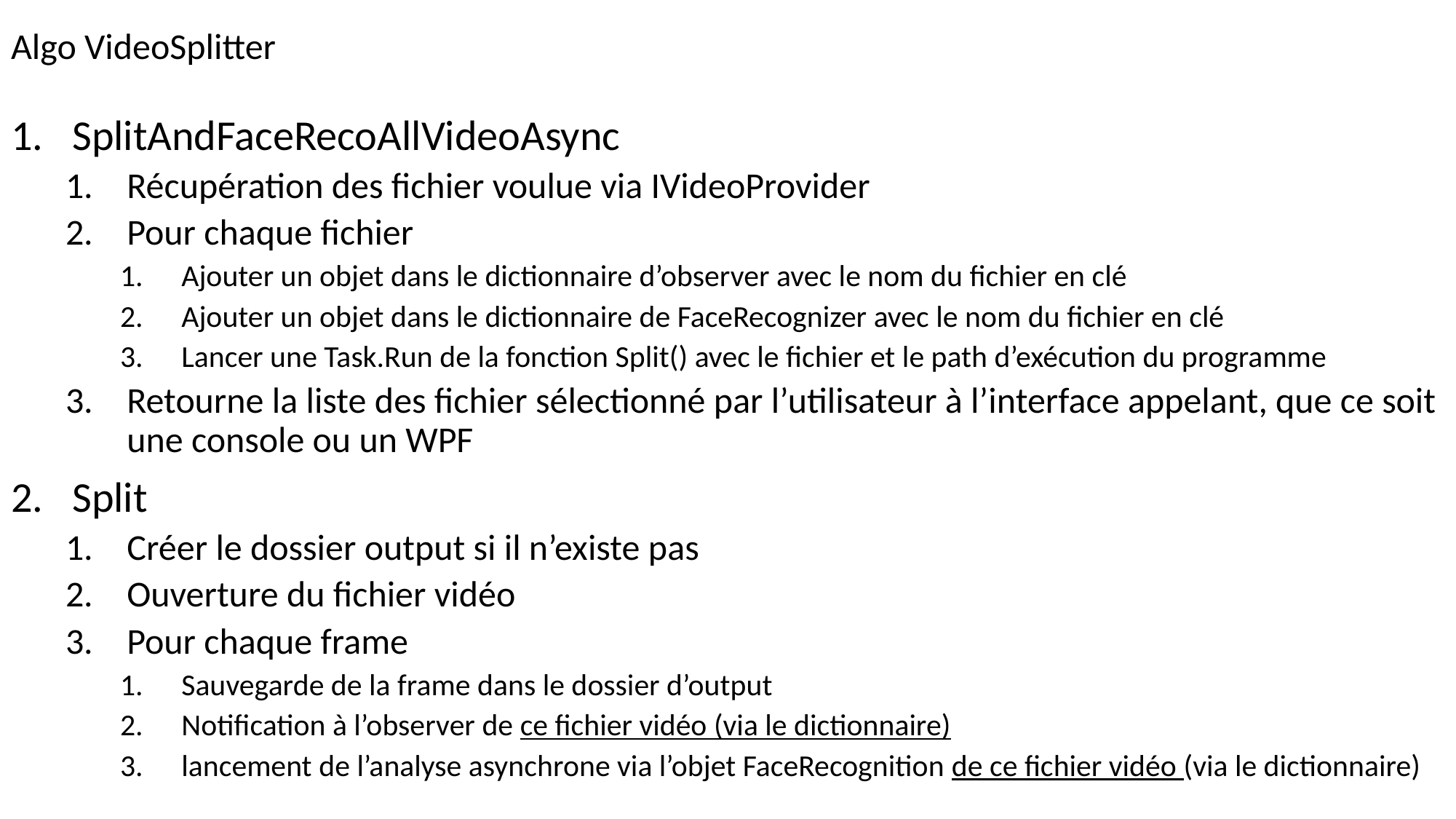

# Algo VideoSplitter
SplitAndFaceRecoAllVideoAsync
Récupération des fichier voulue via IVideoProvider
Pour chaque fichier
Ajouter un objet dans le dictionnaire d’observer avec le nom du fichier en clé
Ajouter un objet dans le dictionnaire de FaceRecognizer avec le nom du fichier en clé
Lancer une Task.Run de la fonction Split() avec le fichier et le path d’exécution du programme
Retourne la liste des fichier sélectionné par l’utilisateur à l’interface appelant, que ce soit une console ou un WPF
Split
Créer le dossier output si il n’existe pas
Ouverture du fichier vidéo
Pour chaque frame
Sauvegarde de la frame dans le dossier d’output
Notification à l’observer de ce fichier vidéo (via le dictionnaire)
lancement de l’analyse asynchrone via l’objet FaceRecognition de ce fichier vidéo (via le dictionnaire)